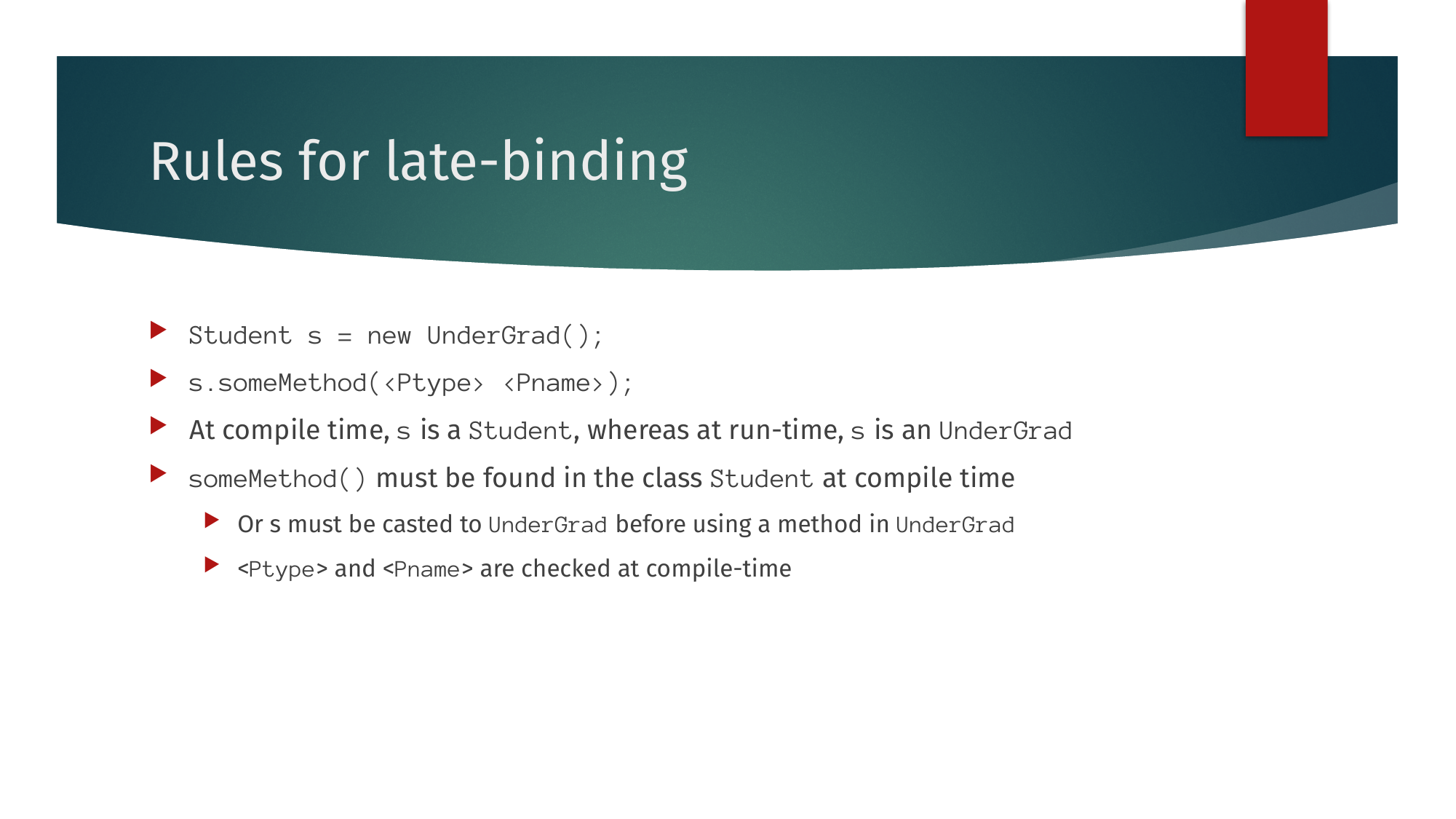

# Rules for late-binding
Student s = new UnderGrad();
s.someMethod(<Ptype> <Pname>);
At compile time, s is a Student, whereas at run-time, s is an UnderGrad
someMethod() must be found in the class Student at compile time
Or s must be casted to UnderGrad before using a method in UnderGrad
<Ptype> and <Pname> are checked at compile-time